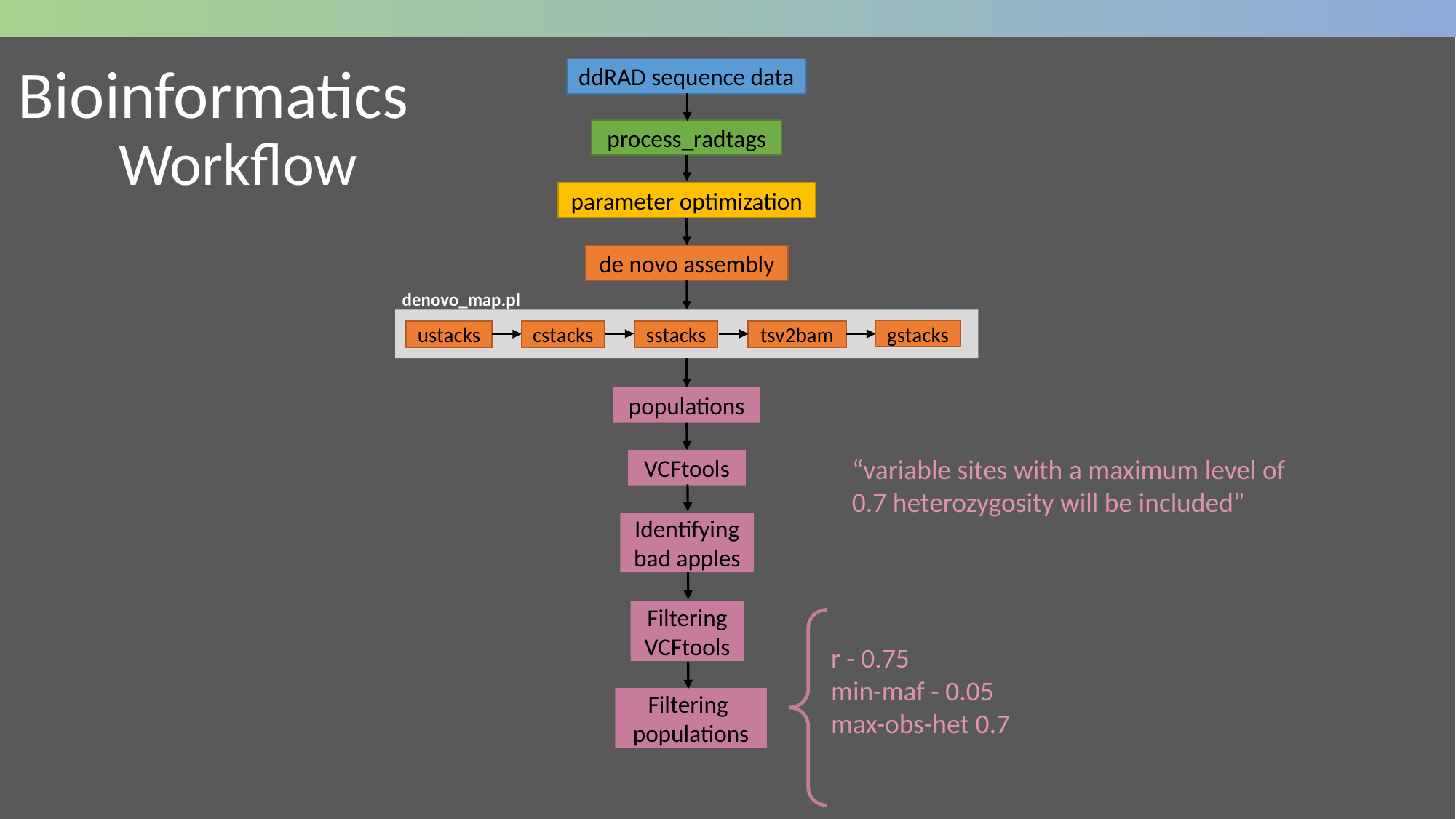

Bioinformatics

ddRAD sequence data
Workflow
process_radtags
parameter optimization
de novo assembly
denovo_map.pl

gstacks
cstacks
ustacks
sstacks
tsv2bam
populations
“variable sites with a maximum level of 0.7 heterozygosity will be included”
VCFtools
Identifying bad apples
Filtering VCFtools

r - 0.75
min-maf - 0.05
max-obs-het 0.7

Filtering
populations